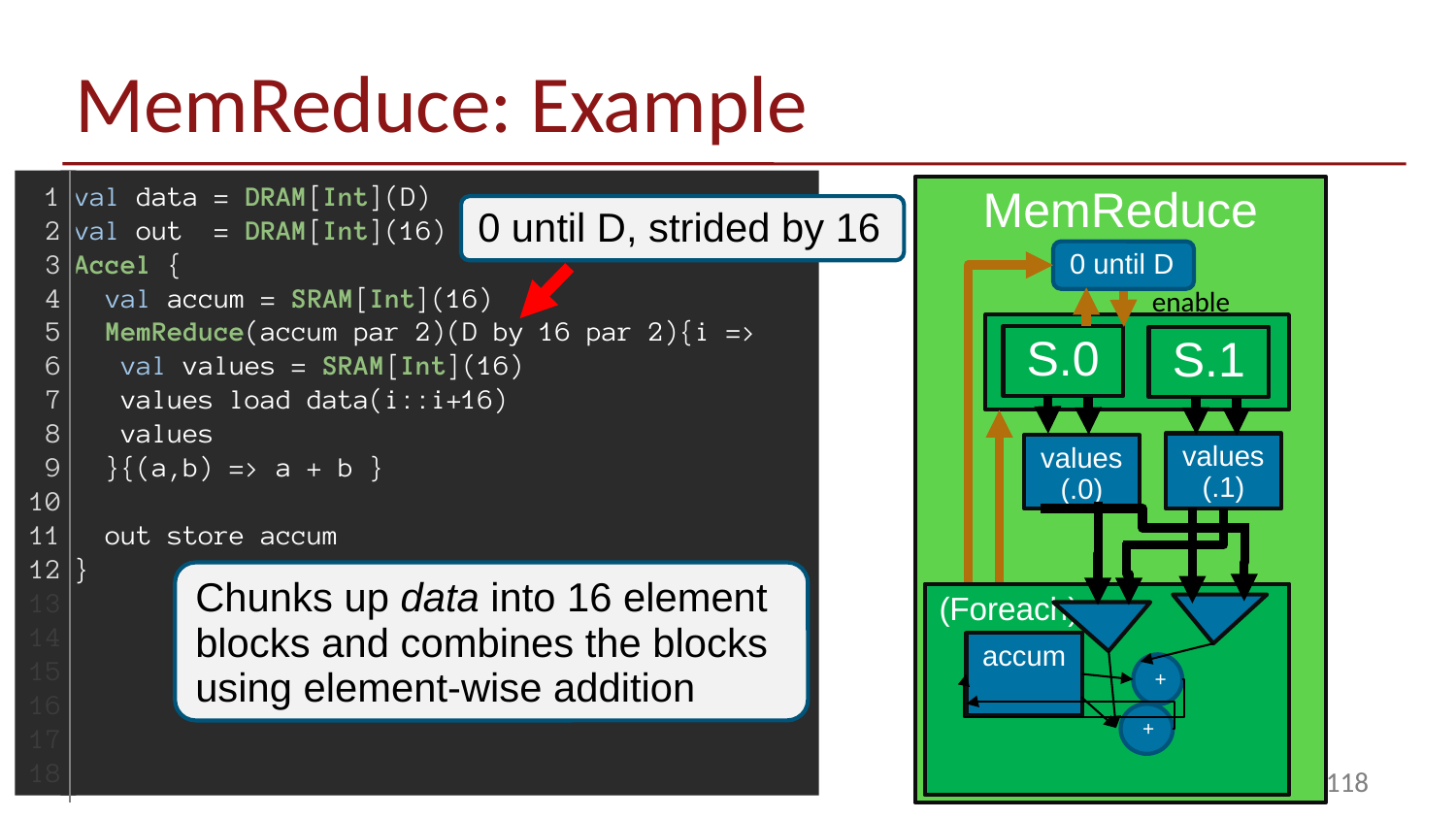

# MemReduce: Example
1
2
3
4
5
6
7
8
9
10
11
12
13
14
15
16
17
18
val data = DRAM[Int](D)
val out  = DRAM[Int](16)
Accel {
  val accum = SRAM[Int](16)
  MemReduce(accum par 2)(D by 16 par 2){i =>
   val values = SRAM[Int](16)
   values load data(i::i+16)
   values
  }{(a,b) => a + b }

  out store accum
}

MemReduce

0 until D, strided by 16
0 until D
ARM A9
(Host)
enable

S.0
S.1

values
(.1)
values
(.0)

CPU DRAM

Chunks up data into 16 element blocks and combines the blocks using element-wise addition
(Foreach)

accum
+
+
118